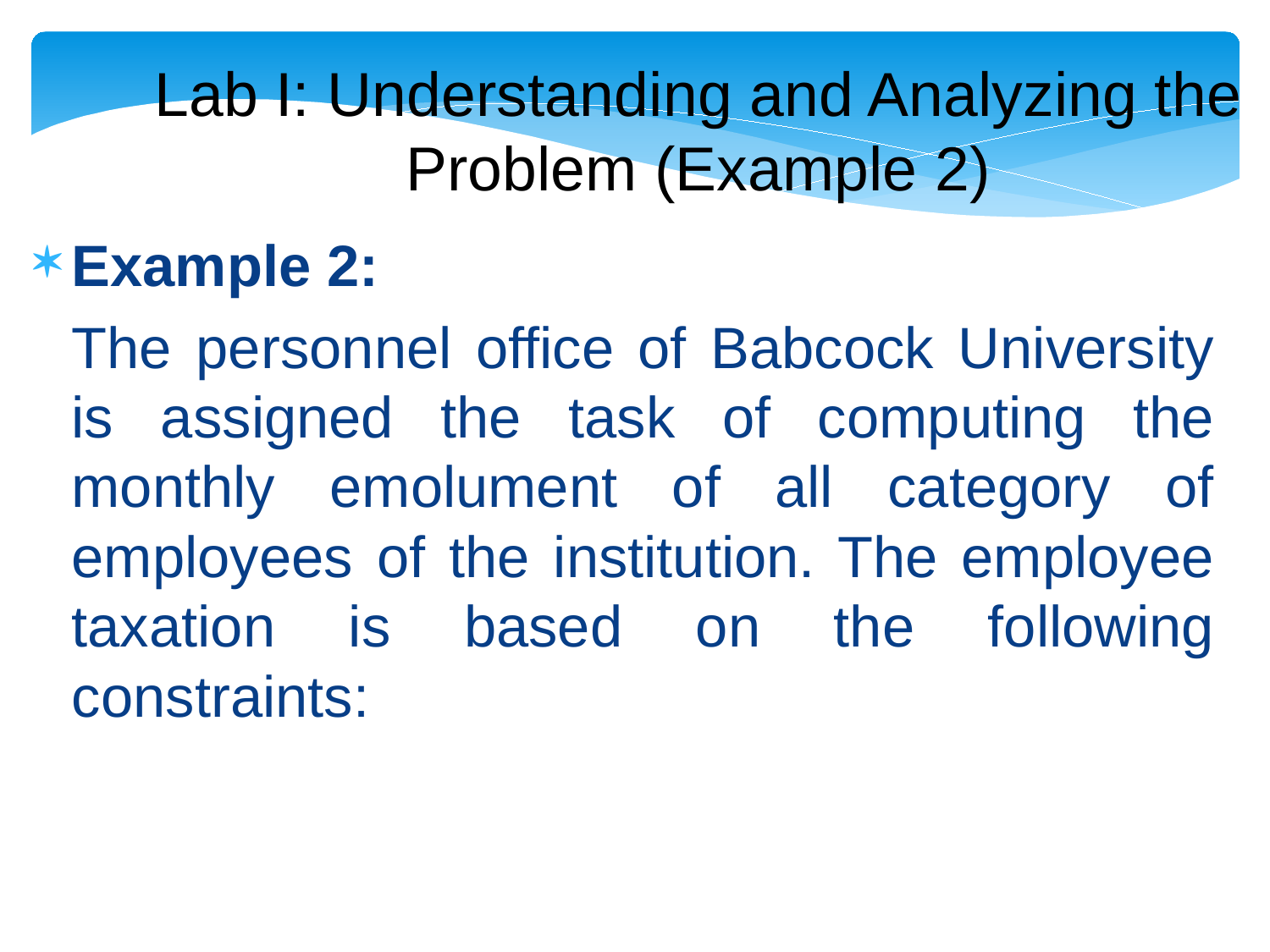

Lab I: Understanding and Analyzing the Problem (Example 2)
Example 2:
	The personnel office of Babcock University is assigned the task of computing the monthly emolument of all category of employees of the institution. The employee taxation is based on the following constraints: